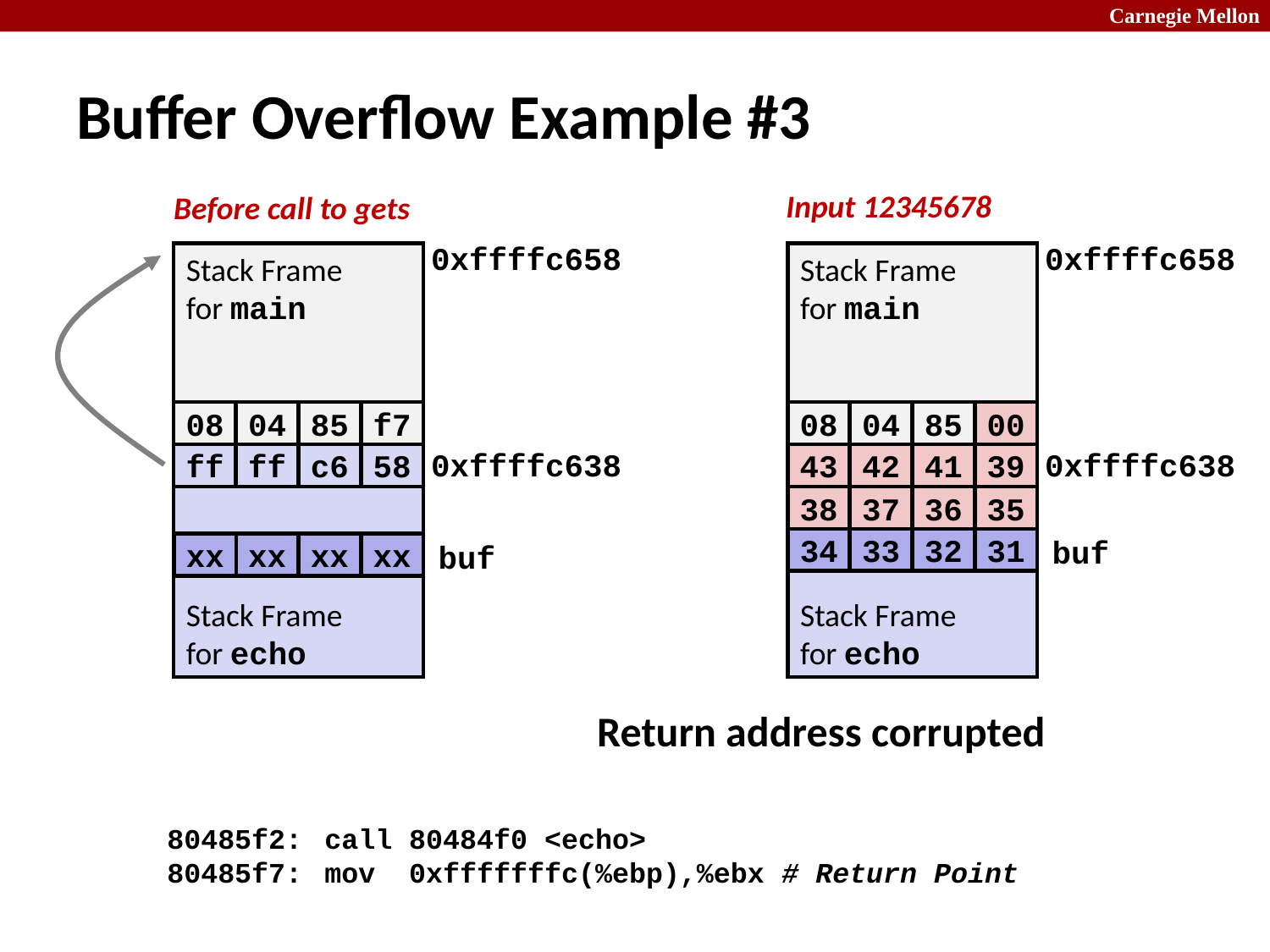

# Buffer Overflow Example #3
Input 12345678
Before call to gets
0xffffc658
0xffffc658
Stack Frame
for main
Stack Frame
for main

08
04
85
f7
08
04
85
00
0xffffc638
0xffffc638
ff
ff
c6
58
43
42
41
39
Stack Frame
for echo
Stack Frame
for echo
38
37
36
35
buf
34
33
32
31
buf
xx
xx
xx
xx
Return address corrupted
 80485f2:	call 80484f0 <echo>
 80485f7:	mov  0xfffffffc(%ebp),%ebx # Return Point